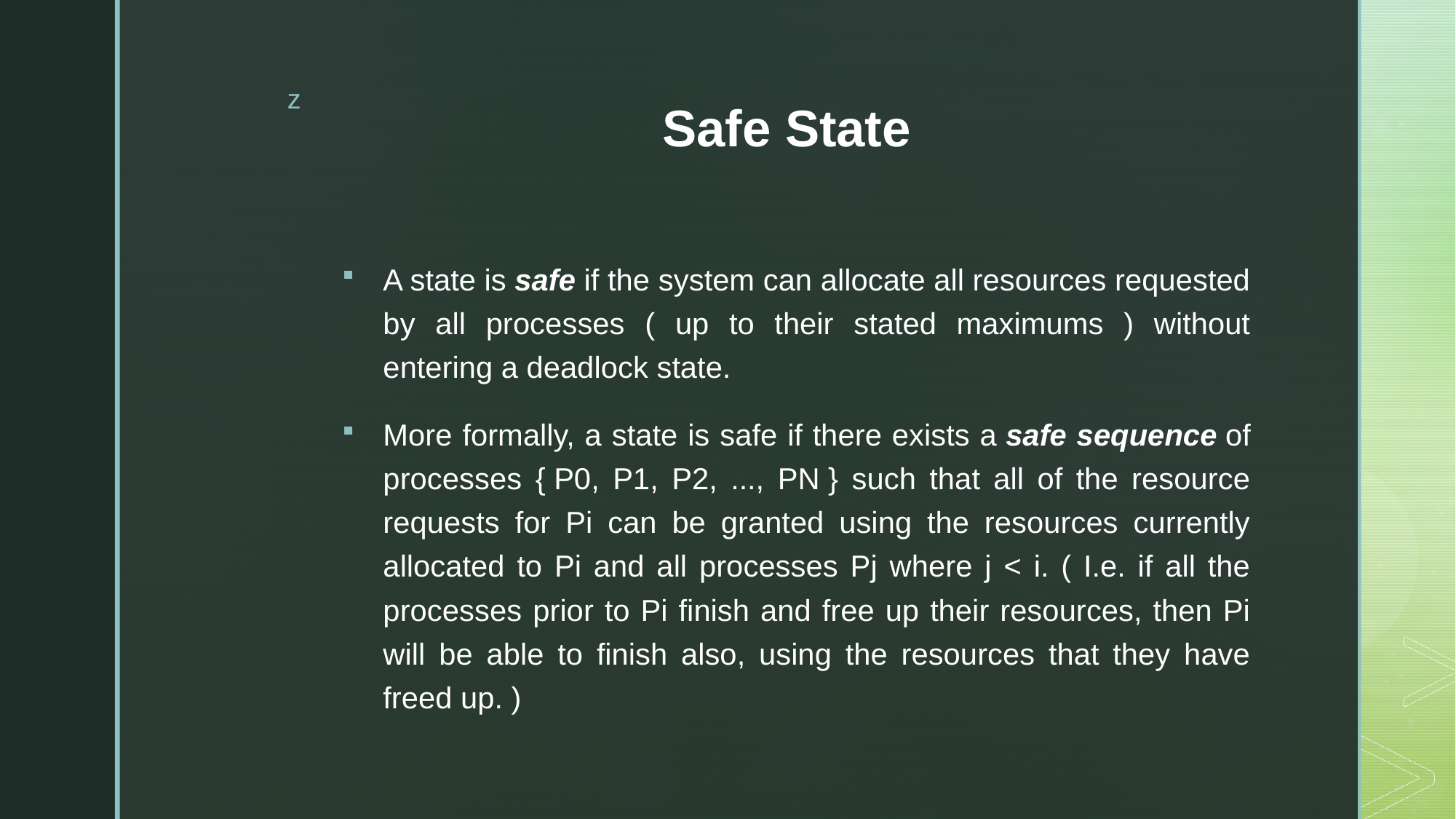

# Safe State
A state is safe if the system can allocate all resources requested by all processes ( up to their stated maximums ) without entering a deadlock state.
More formally, a state is safe if there exists a safe sequence of processes { P0, P1, P2, ..., PN } such that all of the resource requests for Pi can be granted using the resources currently allocated to Pi and all processes Pj where j < i. ( I.e. if all the processes prior to Pi finish and free up their resources, then Pi will be able to finish also, using the resources that they have freed up. )